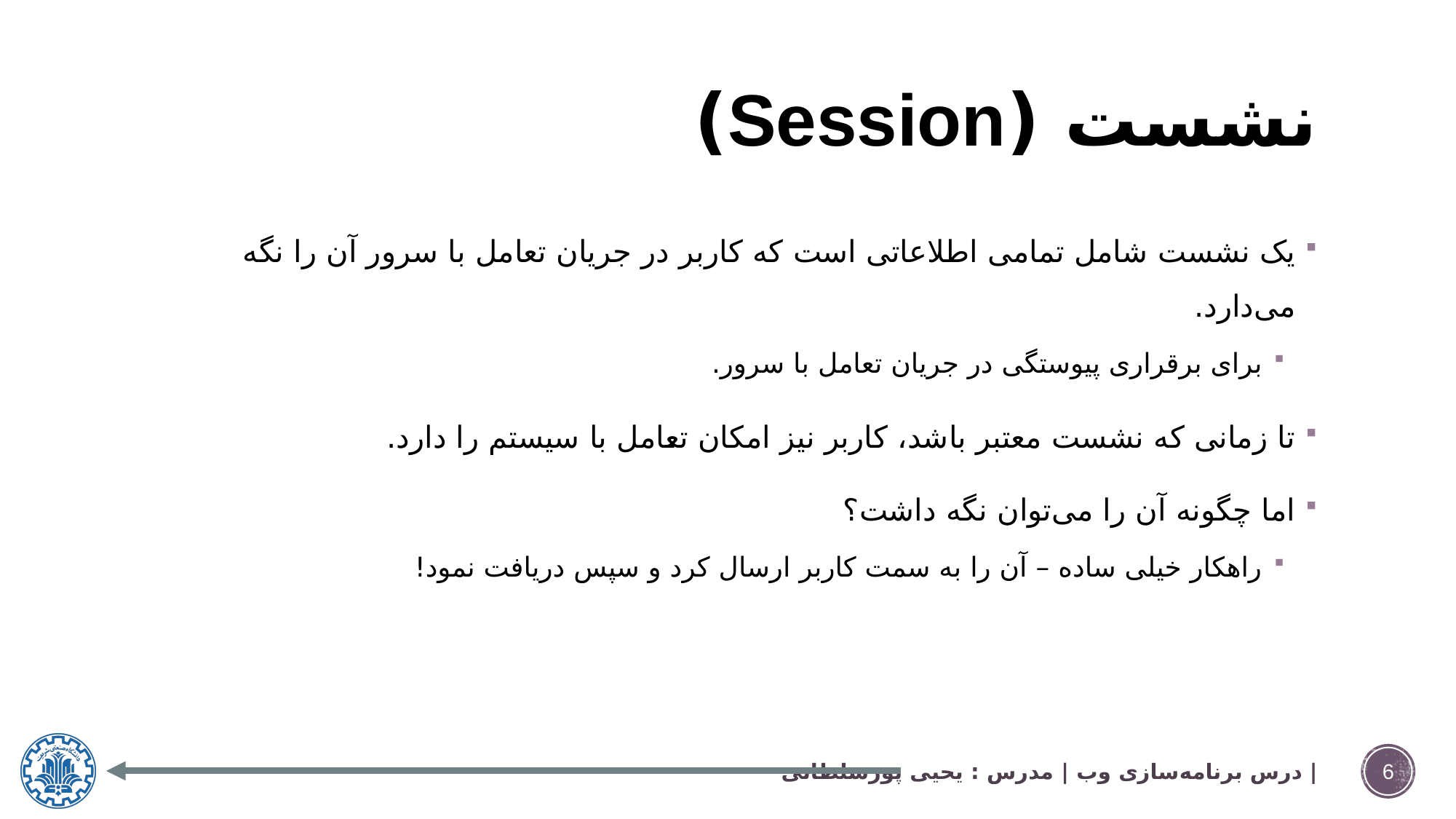

# نشست (Session)
یک نشست شامل تمامی اطلاعاتی است که کاربر در جریان تعامل با سرور آن را نگه می‌دارد.
برای برقراری پیوستگی در جریان تعامل با سرور.
تا زمانی که نشست معتبر باشد، کاربر نیز امکان تعامل با سیستم را دارد.
اما چگونه آن را می‌توان نگه داشت؟
راهکار خیلی ساده – آن را به سمت کاربر ارسال کرد و سپس دریافت نمود!

درس برنامه‌سازی وب | مدرس : یحیی پورسلطانی |
6